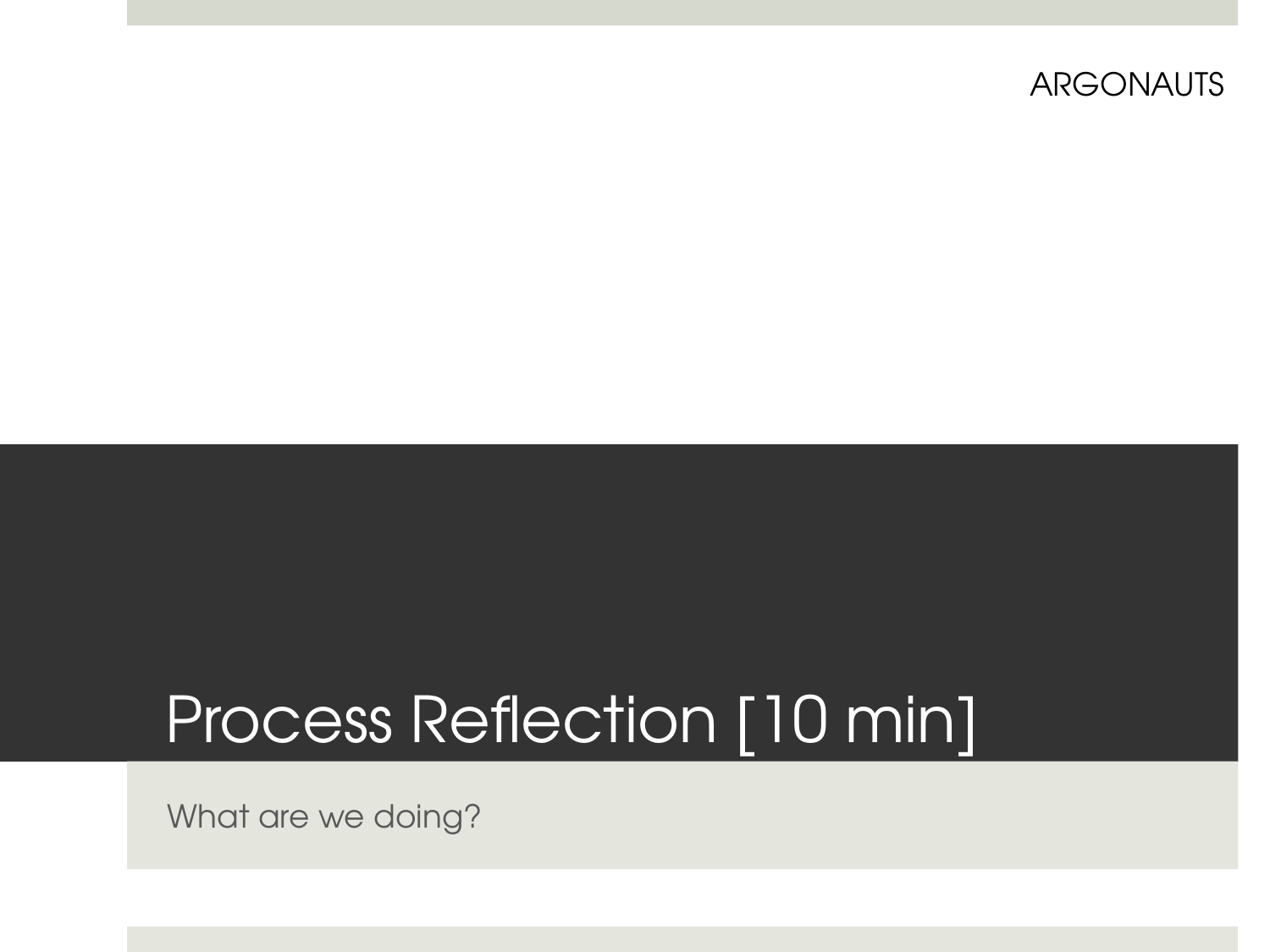

ARGONAUTS
# Process Reflection [10 min]
What are we doing?